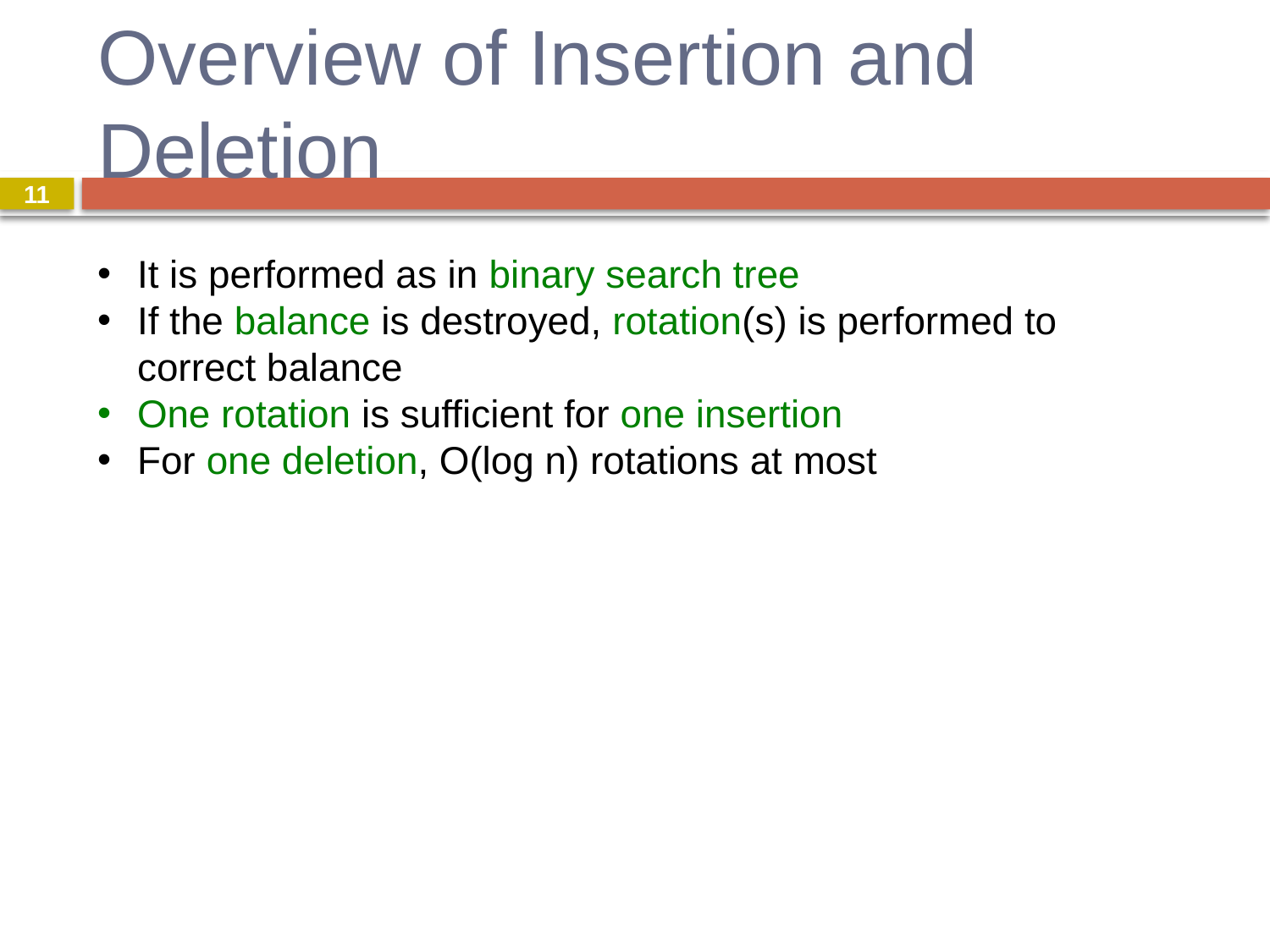

# Overview of Insertion and Deletion
11
It is performed as in binary search tree
If the balance is destroyed, rotation(s) is performed to correct balance
One rotation is sufficient for one insertion
For one deletion, O(log n) rotations at most